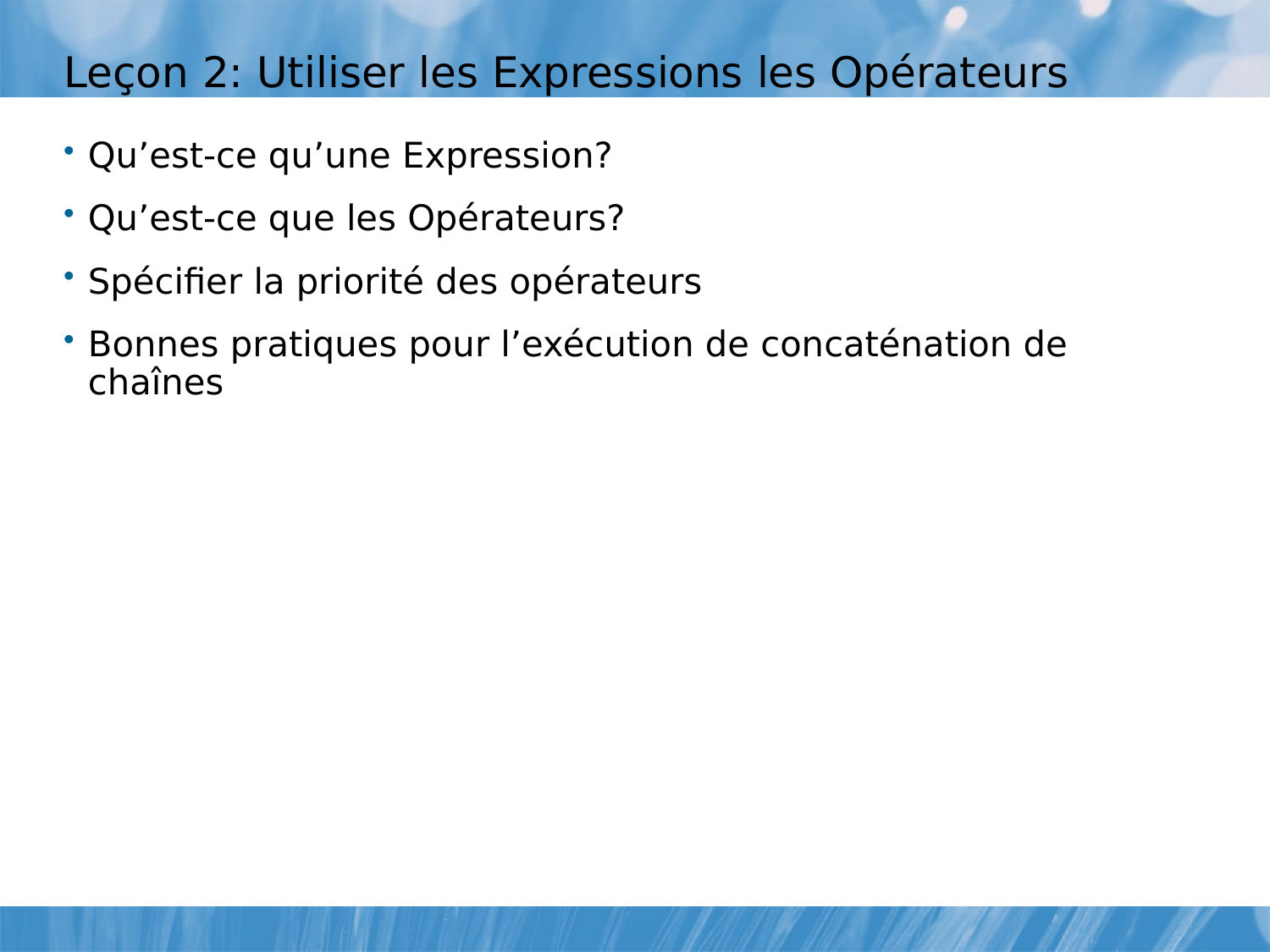

# Leçon 2: Utiliser les Expressions les Opérateurs
Qu’est-ce qu’une Expression?
Qu’est-ce que les Opérateurs?
Spécifier la priorité des opérateurs
Bonnes pratiques pour l’exécution de concaténation de chaînes